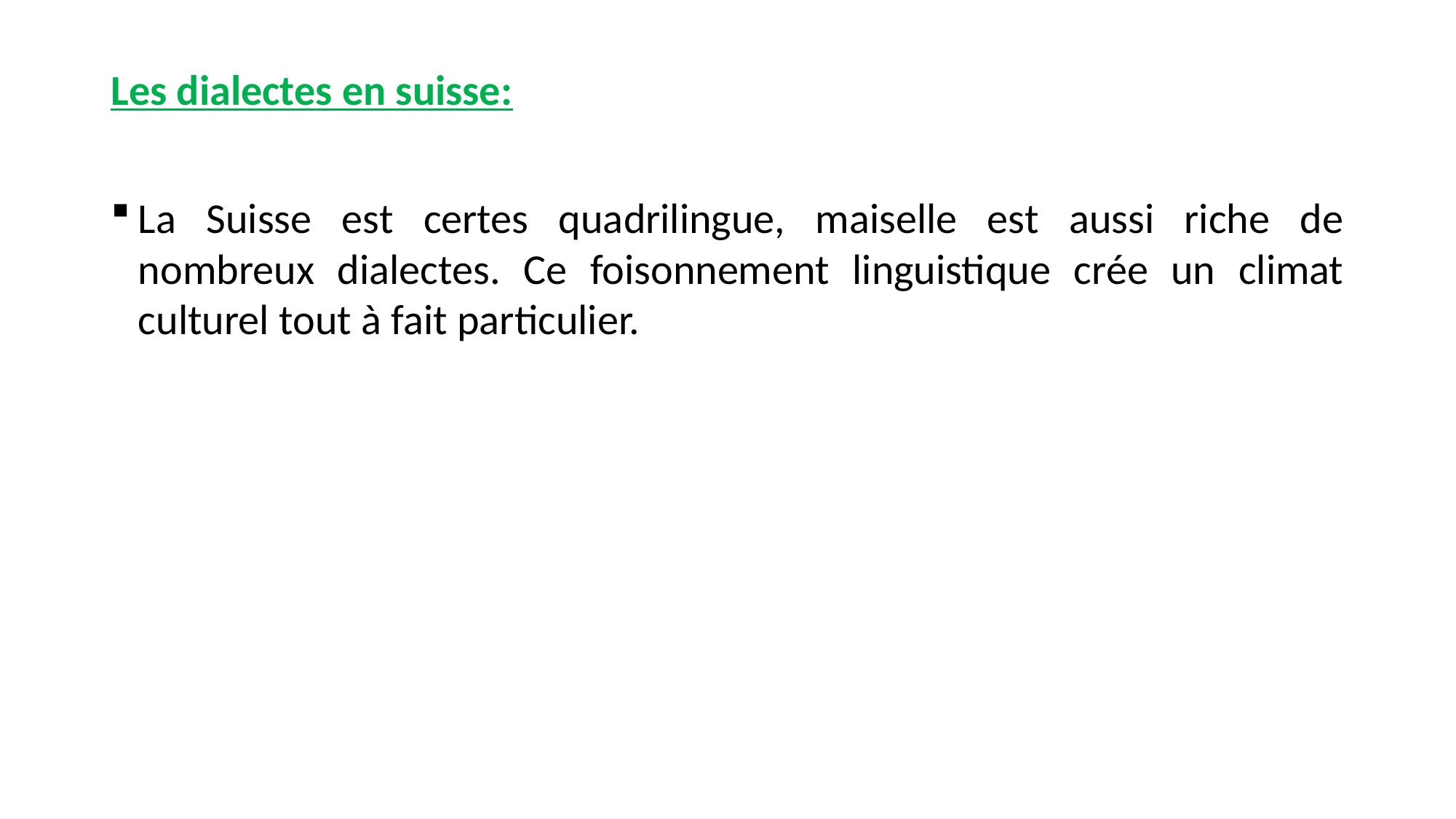

Les dialectes en suisse:

La Suisse est certes quadrilingue, mais elle est aussi riche de nombreux dialectes. Ce foisonnement linguistique crée un climat culturel tout à fait particulier.